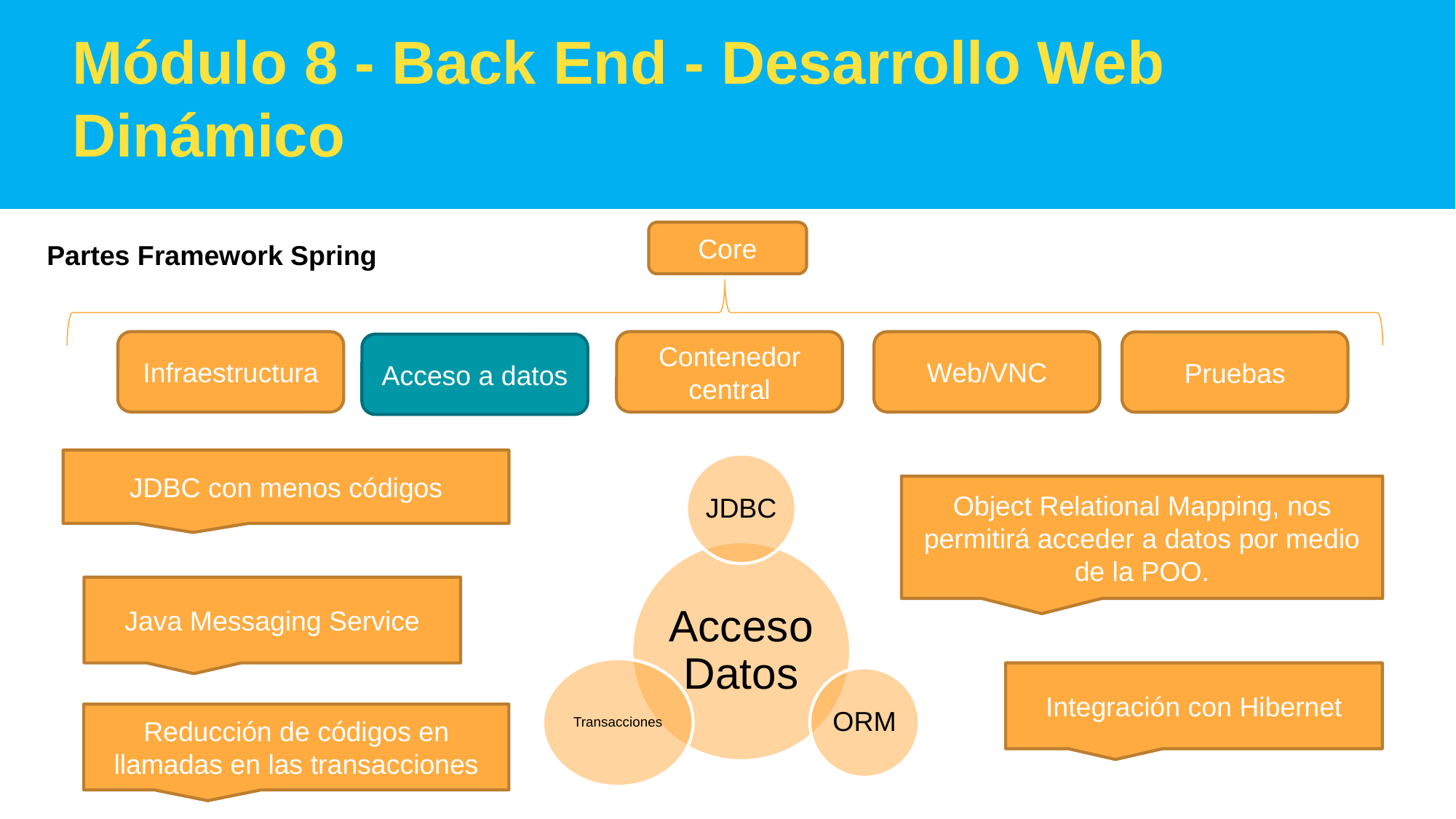

Módulo 8 - Back End - Desarrollo Web Dinámico
Core
Partes Framework Spring
Web/VNC
Infraestructura
Contenedor central
Pruebas
Acceso a datos
Acceso Datos
JDBC
ORM
Transacciones
JDBC con menos códigos
Object Relational Mapping, nos permitirá acceder a datos por medio de la POO.
Java Messaging Service
Integración con Hibernet
Reducción de códigos en llamadas en las transacciones